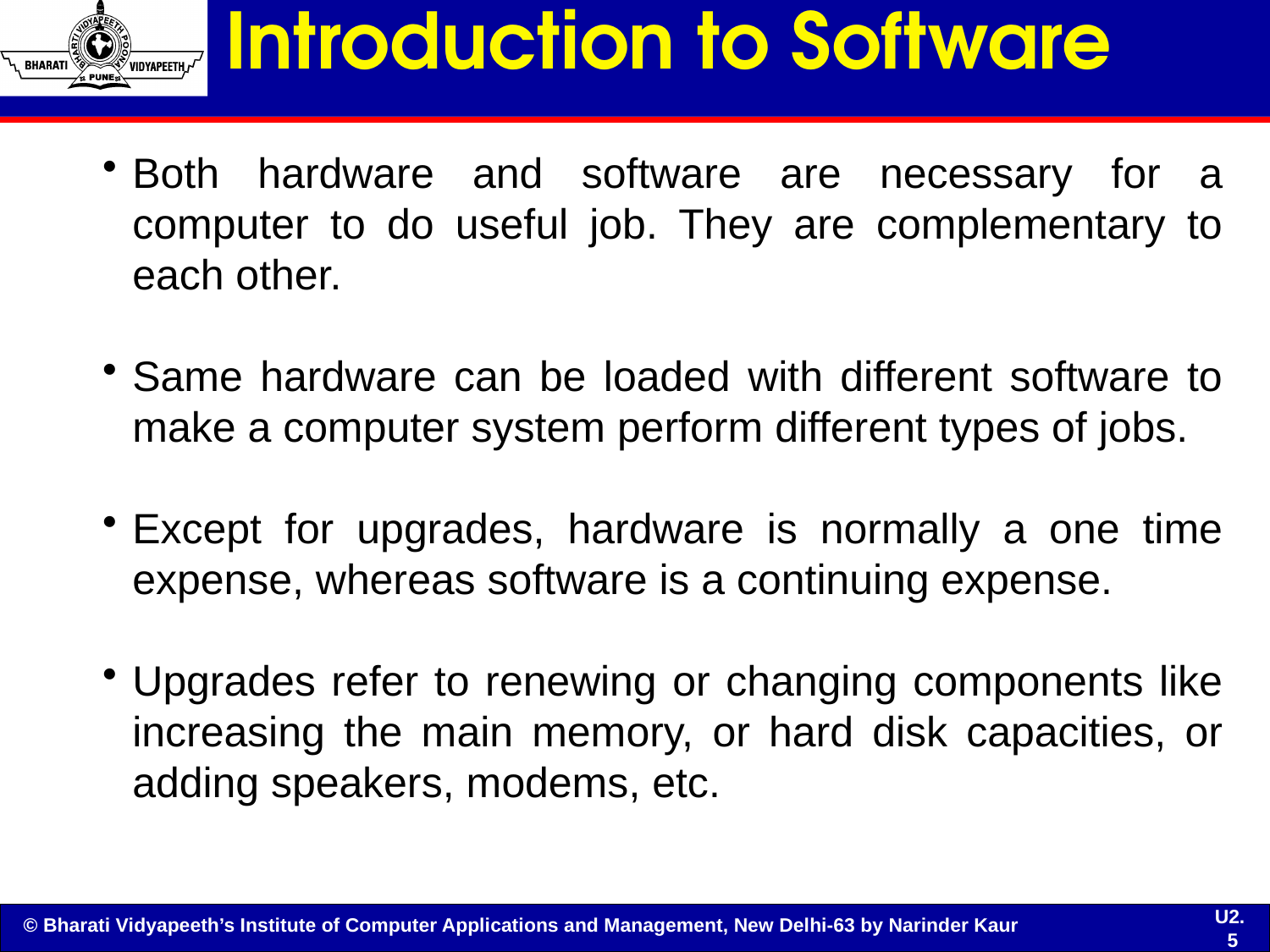

# Introduction to Software
Both hardware and software are necessary for a computer to do useful job. They are complementary to each other.

Same hardware can be loaded with different software to make a computer system perform different types of jobs.

Except for upgrades, hardware is normally a one time expense, whereas software is a continuing expense.

Upgrades refer to renewing or changing components like increasing the main memory, or hard disk capacities, or adding speakers, modems, etc.